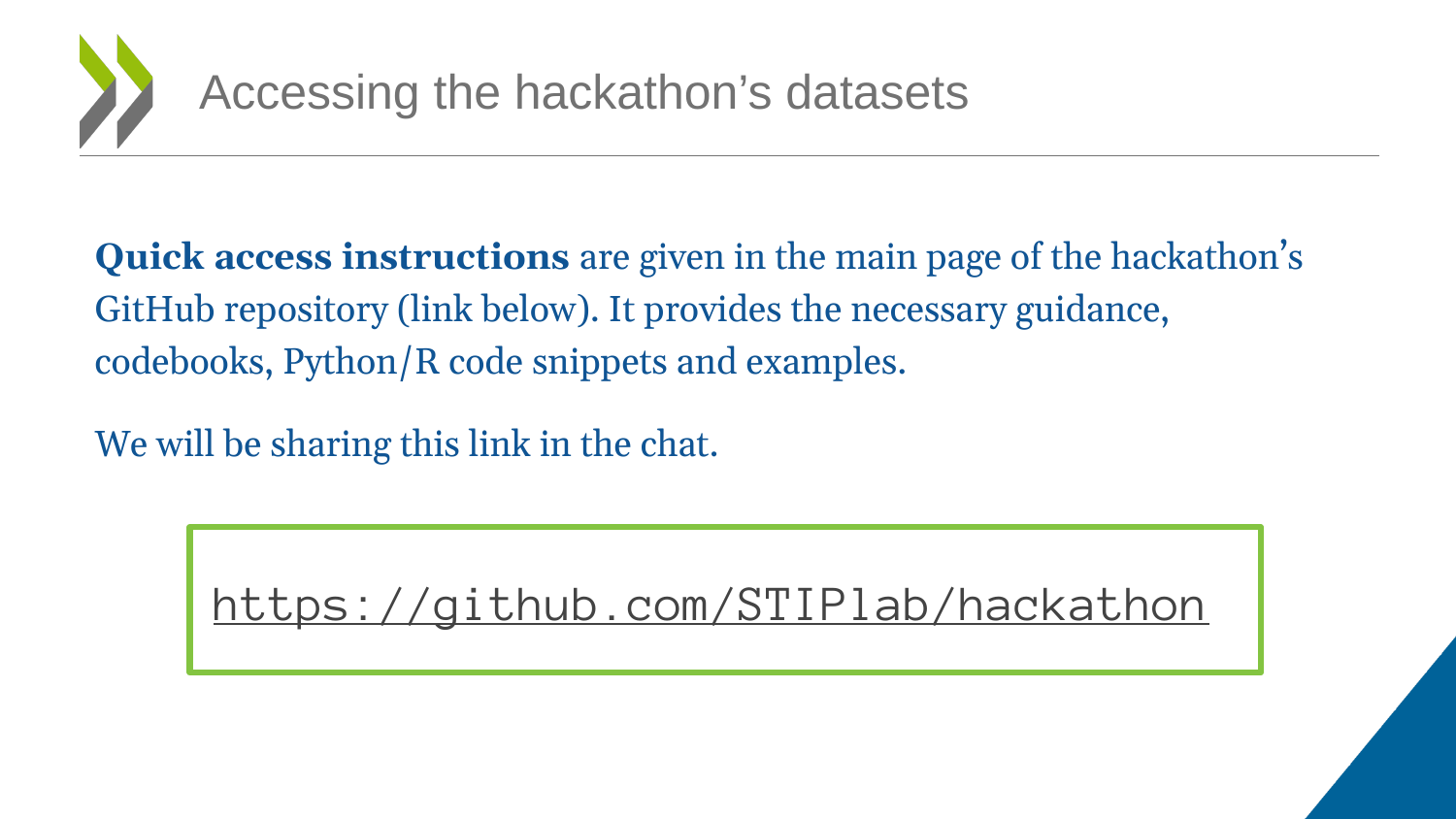

# Accessing the hackathon’s datasets
Quick access instructions are given in the main page of the hackathon’s GitHub repository (link below). It provides the necessary guidance, codebooks, Python/R code snippets and examples.
We will be sharing this link in the chat.
https://github.com/STIPlab/hackathon